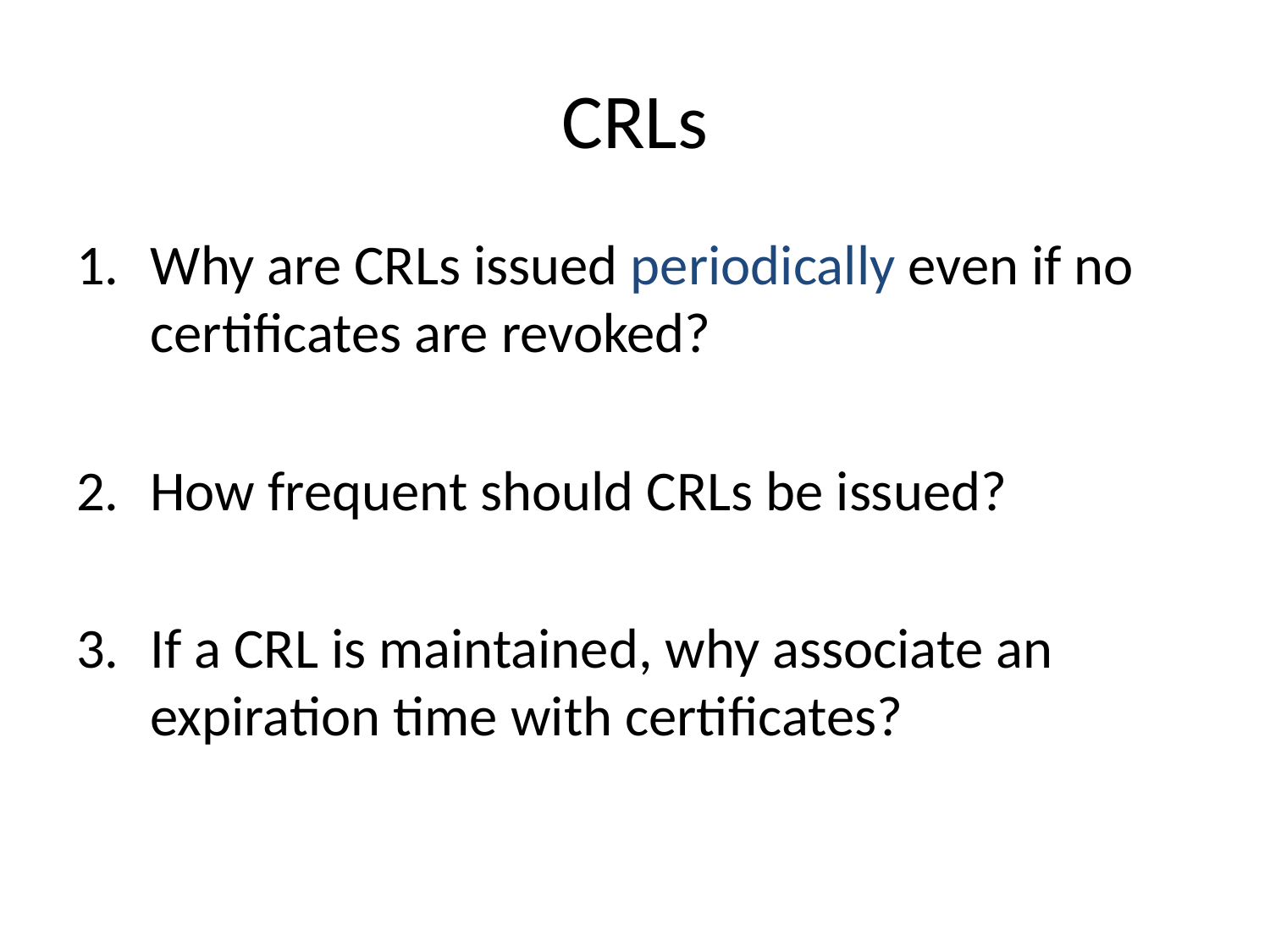

# CRLs
Why are CRLs issued periodically even if no certificates are revoked?

How frequent should CRLs be issued?

If a CRL is maintained, why associate an expiration time with certificates?